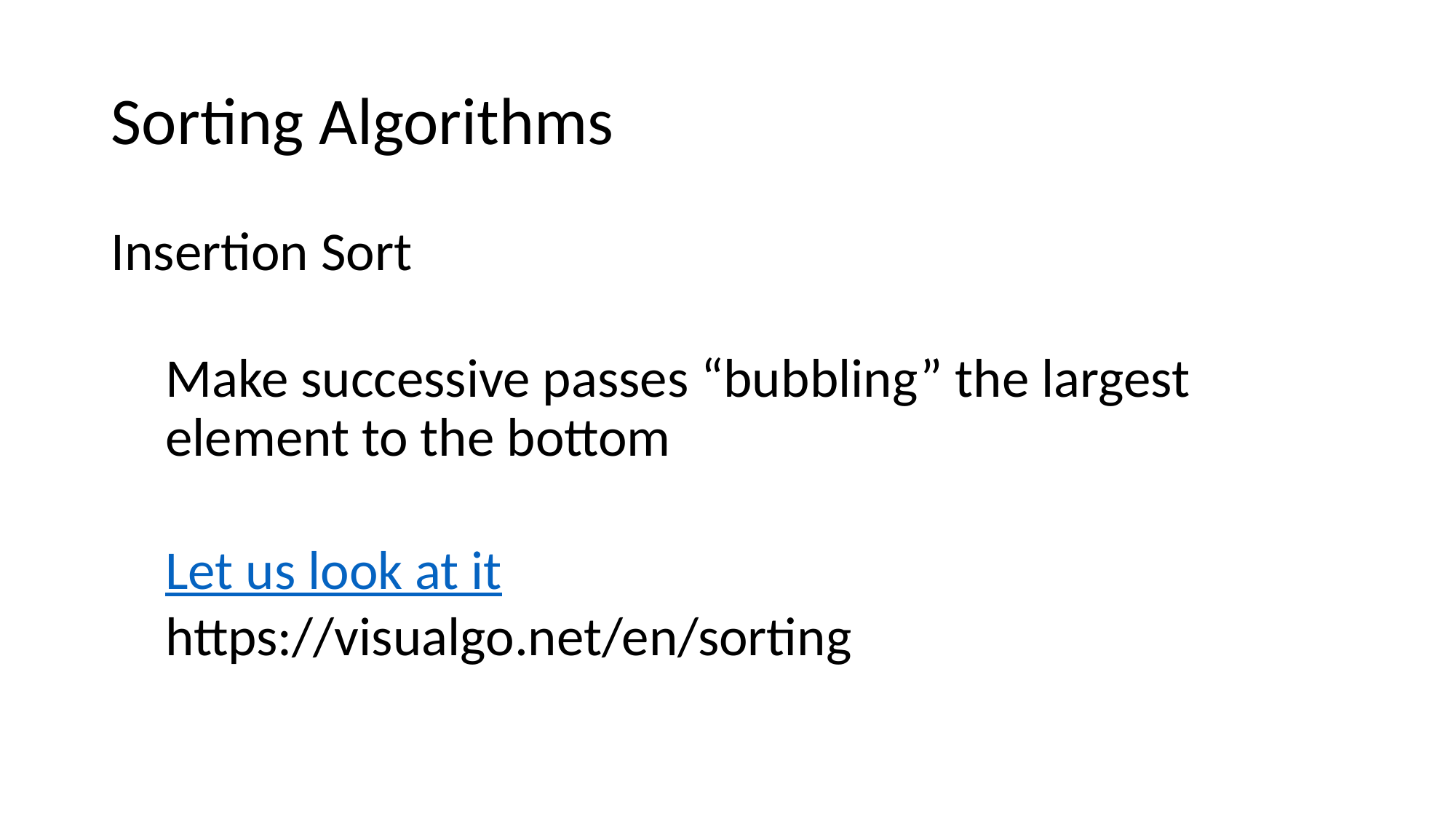

# Sorting Algorithms
Insertion Sort

Make successive passes “bubbling” the largest element to the bottom

Let us look at it
https://visualgo.net/en/sorting